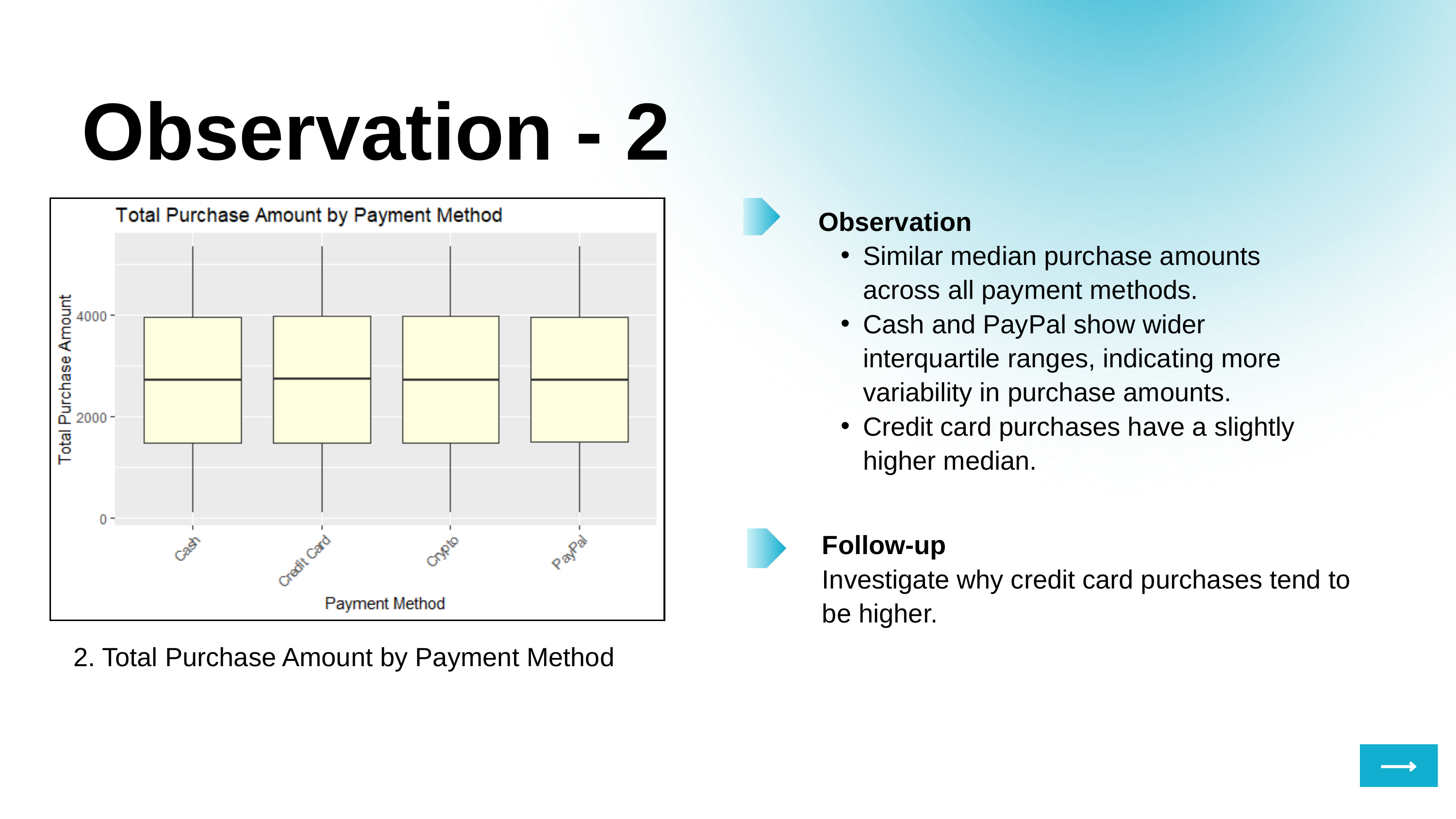

Observation - 2

Observation
Similar median purchase amounts across all payment methods.
Cash and PayPal show wider interquartile ranges, indicating more variability in purchase amounts.
Credit card purchases have a slightly higher median.

Follow-up
Investigate why credit card purchases tend to be higher.

2. Total Purchase Amount by Payment Method